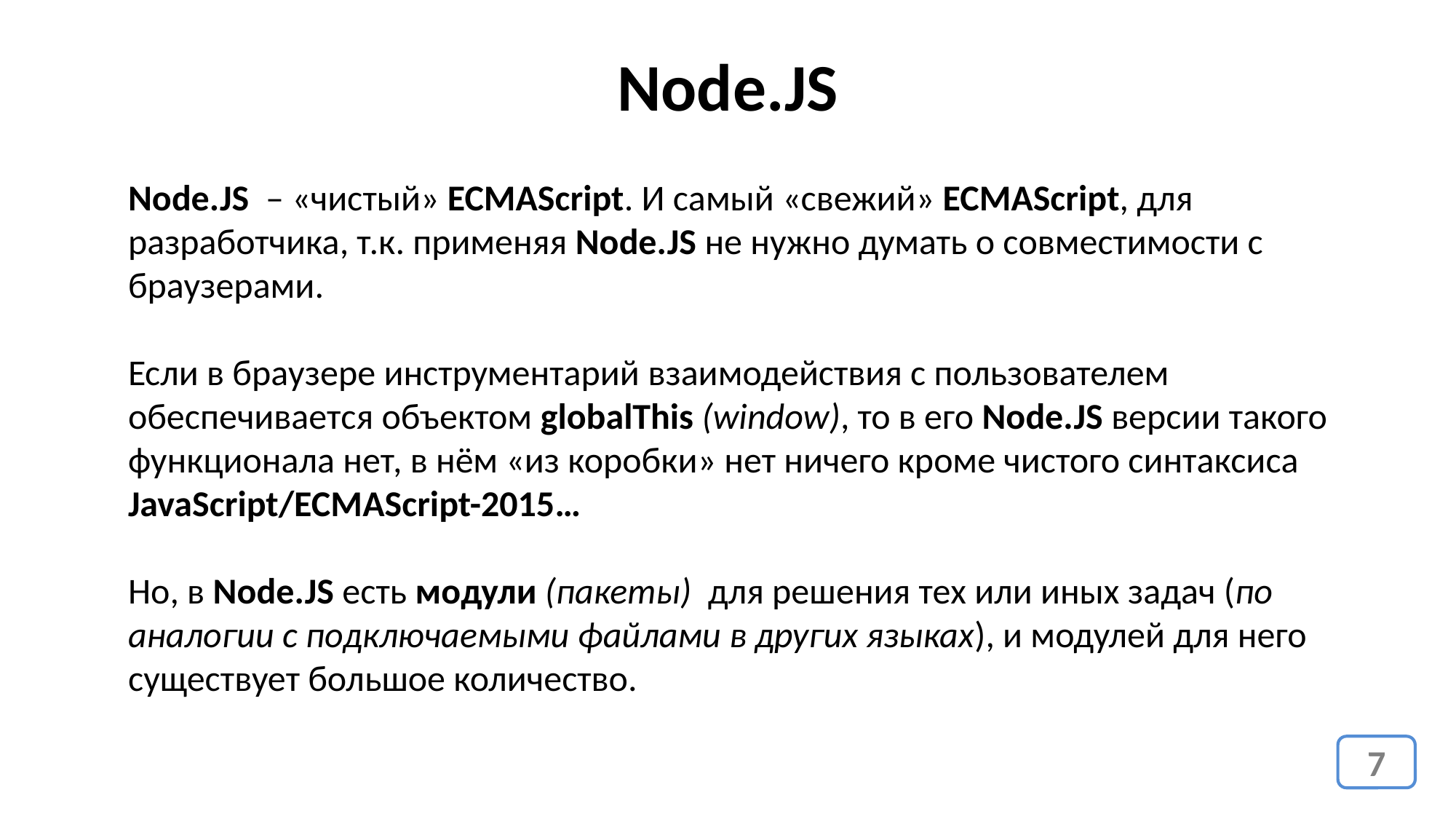

Node.JS
Node.JS  – «чистый» ECMAScript. И самый «свежий» ECMAScript, для разработчика, т.к. применяя Node.JS не нужно думать о совместимости с браузерами.

Если в браузере инструментарий взаимодействия с пользователем обеспечивается объектом globalThis (window), то в его Node.JS версии такого функционала нет, в нём «из коробки» нет ничего кроме чистого синтаксиса JavaScript/ECMAScript-2015…

Но, в Node.JS есть модули (пакеты)  для решения тех или иных задач (по аналогии с подключаемыми файлами в других языках), и модулей для него существует большое количество.
7